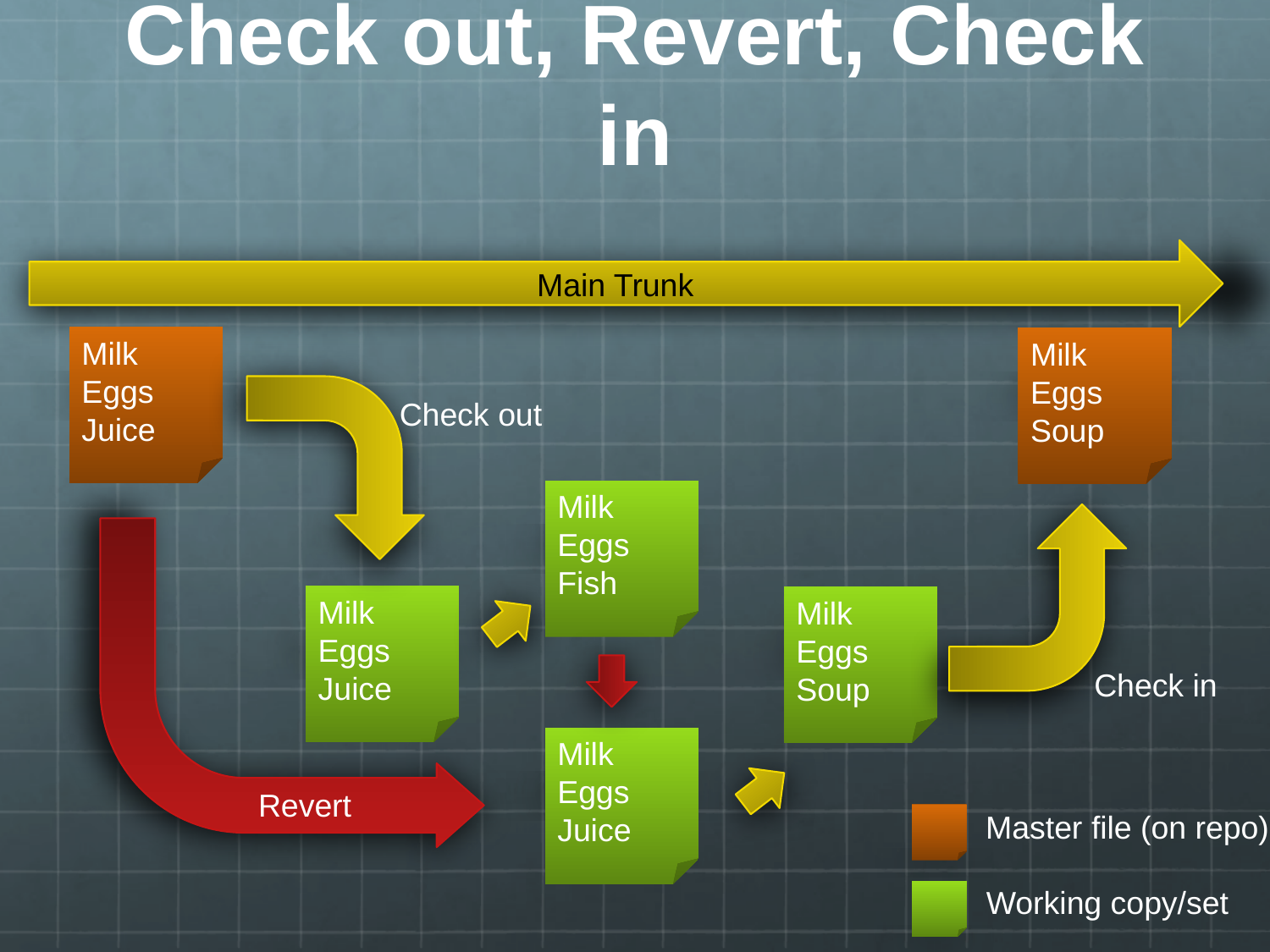

# Check out, Revert, Check in
Main Trunk
Milk
Eggs
Juice
Milk
Eggs
Soup

Check out
Milk
Eggs
Fish

Milk
Eggs
Juice
Milk
Eggs
Soup

Check in
Milk
Eggs
Juice

Revert
Master file (on repo)

Working copy/set